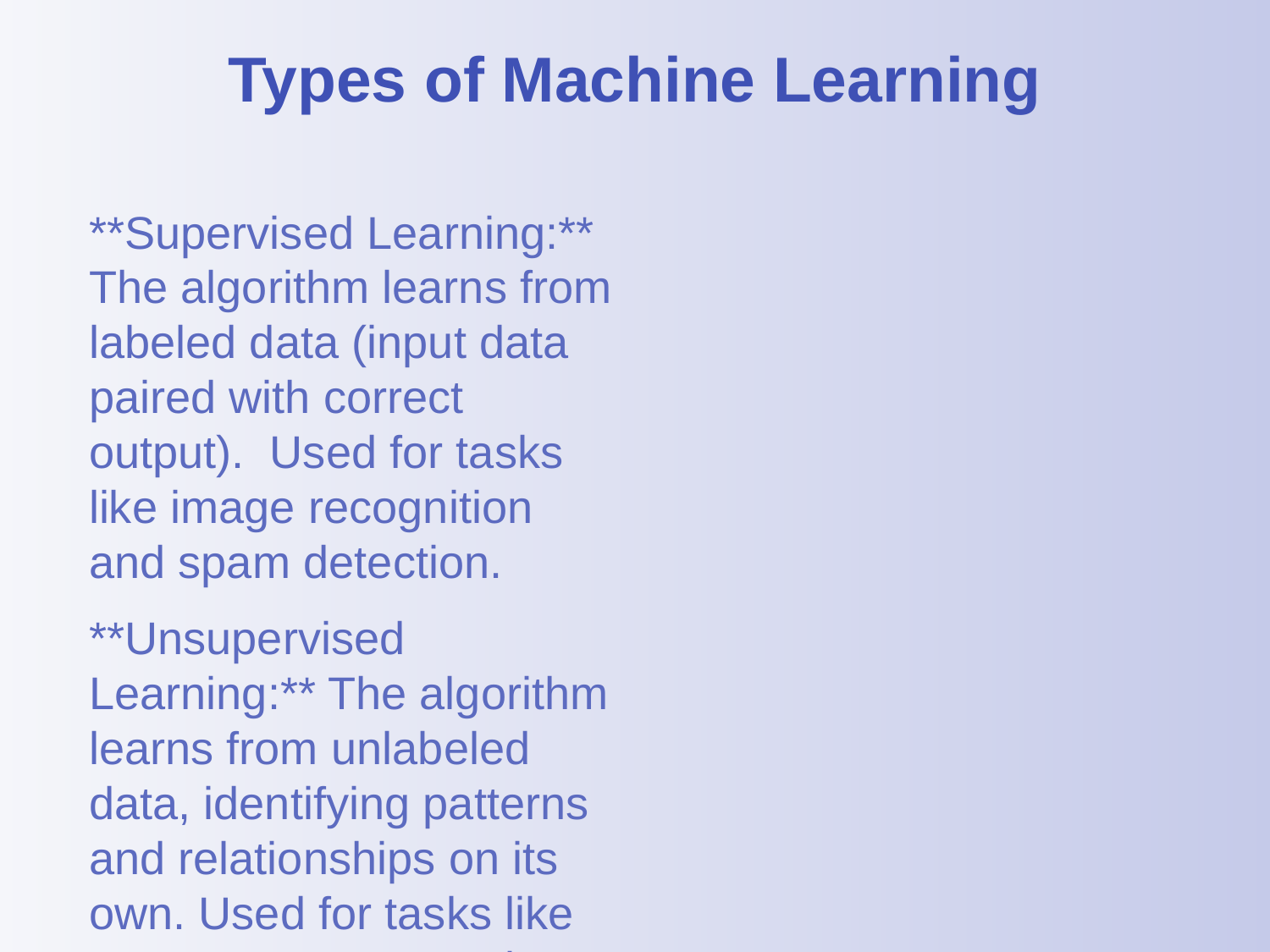

Types of Machine Learning
**Supervised Learning:** The algorithm learns from labeled data (input data paired with correct output).  Used for tasks like image recognition and spam detection.
**Unsupervised Learning:** The algorithm learns from unlabeled data, identifying patterns and relationships on its own. Used for tasks like customer segmentation and anomaly detection.
**Reinforcement Learning:** The algorithm learns through trial and error, receiving rewards or penalties for its actions. Used for tasks like game playing and robotics.